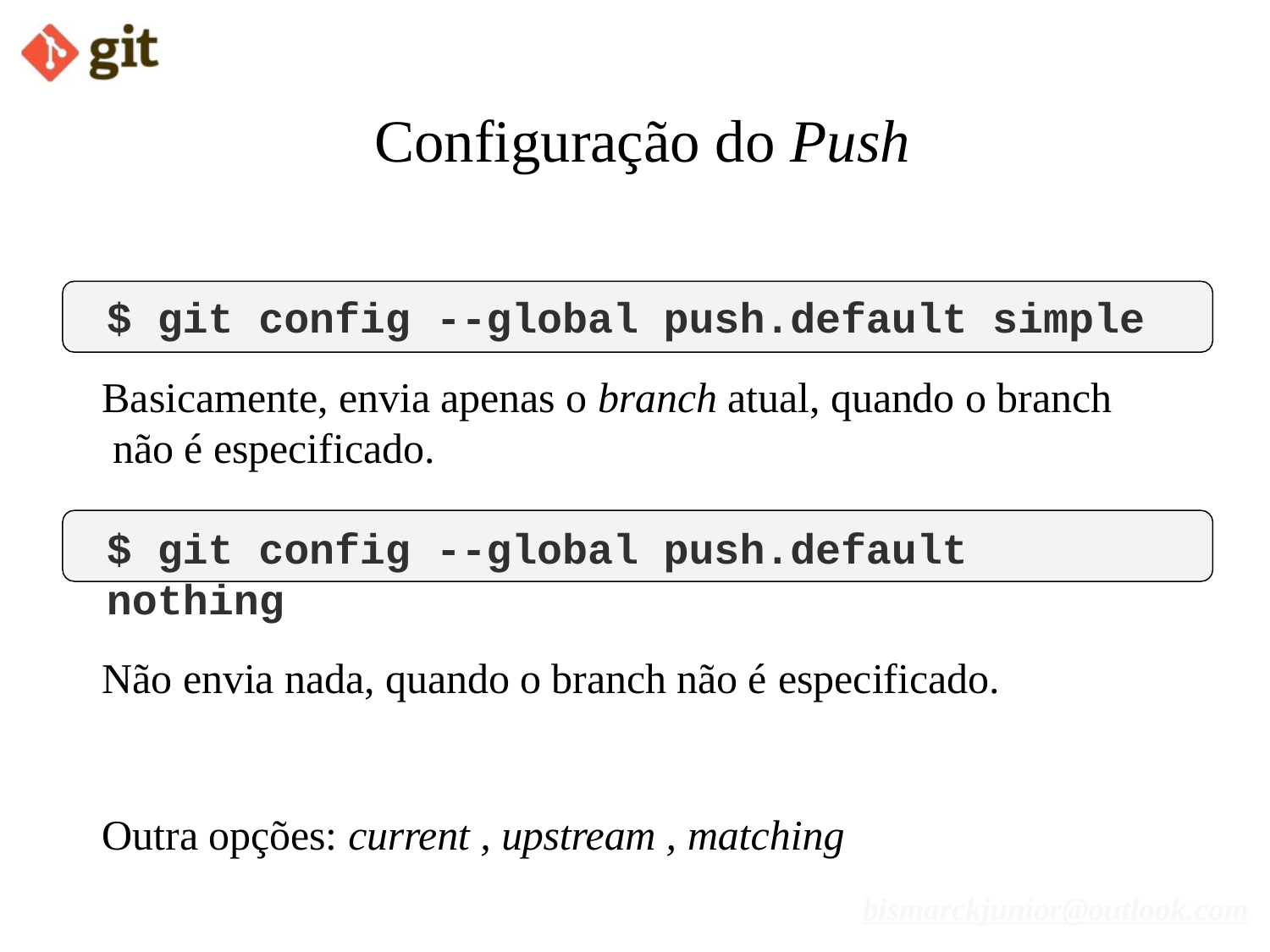

# Configuração do Push
$ git config --global push.default simple
Basicamente, envia apenas o branch atual, quando o branch  não é especificado.

$ git config --global push.default nothing
Não envia nada, quando o branch não é especificado.

Outra opções: current , upstream , matching

bismarckjunior@outlook.com